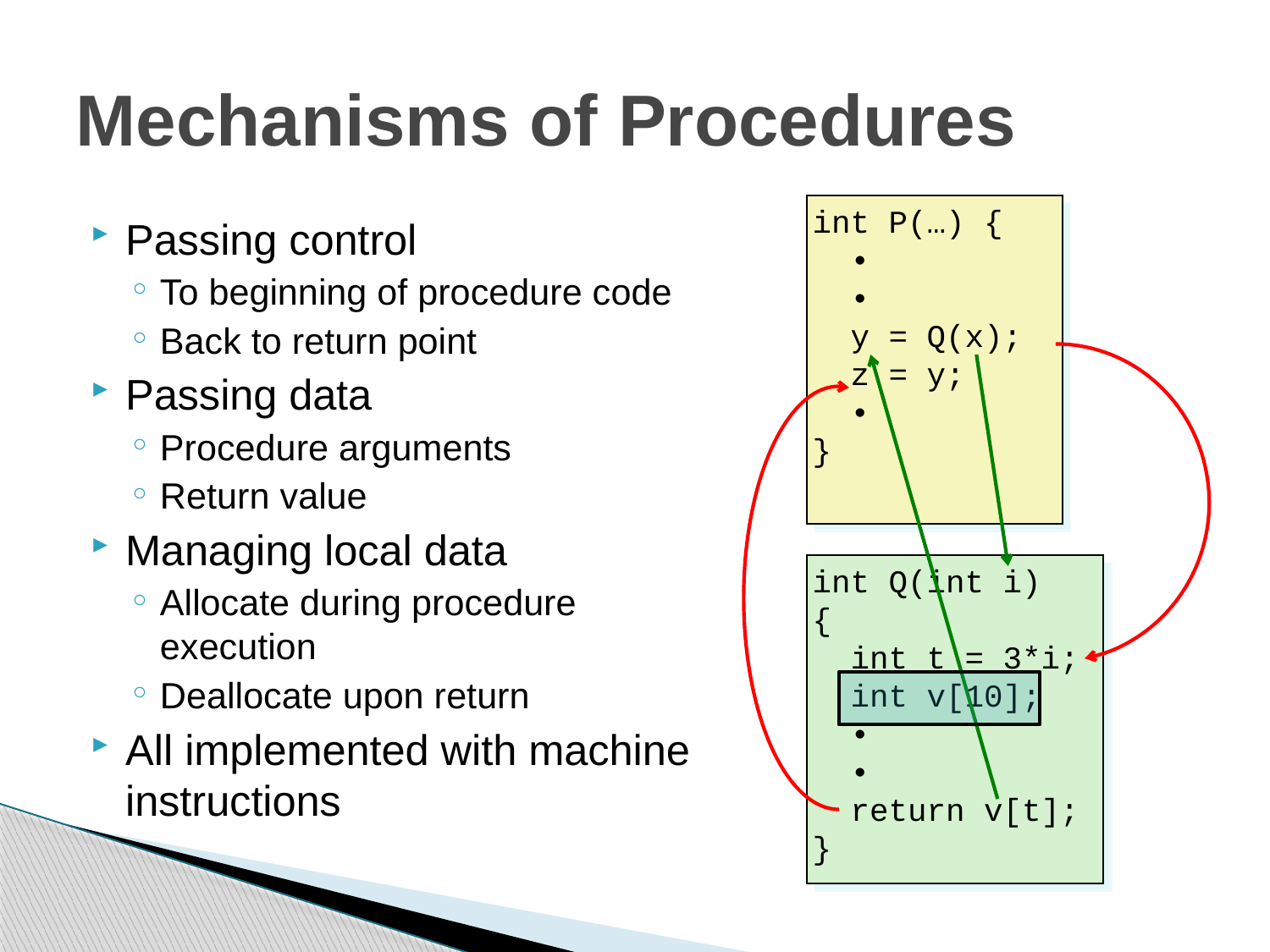

# Mechanisms of Procedures
int P(…) {
  •
  •
  y = Q(x);
  z = y;
  •
}
Passing control
To beginning of procedure code
Back to return point
Passing data
Procedure arguments
Return value
Managing local data
Allocate during procedure execution
Deallocate upon return
All implemented with machine instructions

int Q(int i)
{
  int t = 3*i;
  int v[10];
  •
  •
  return v[t];
}